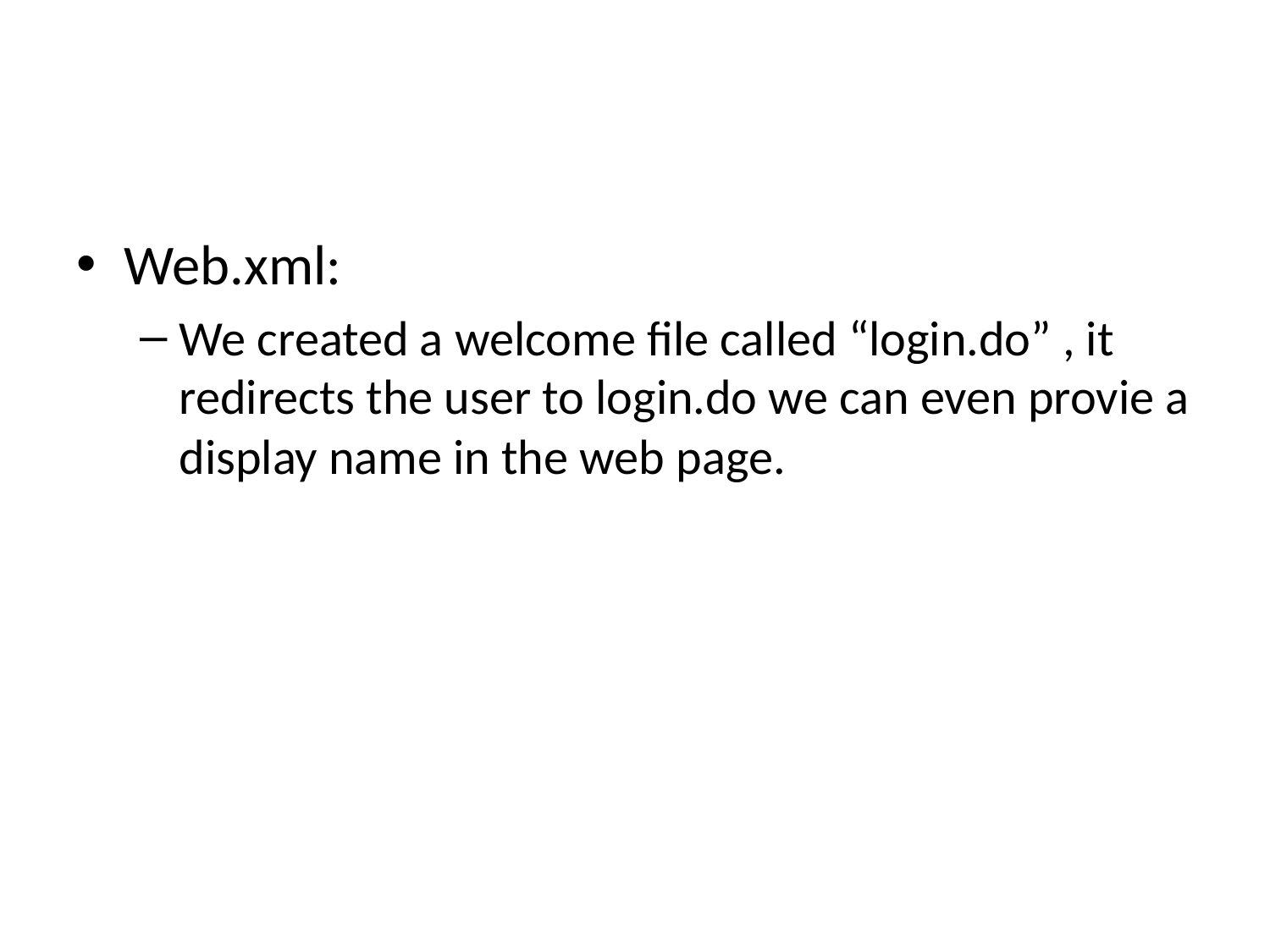

#
Web.xml:
We created a welcome file called “login.do” , it redirects the user to login.do we can even provie a display name in the web page.